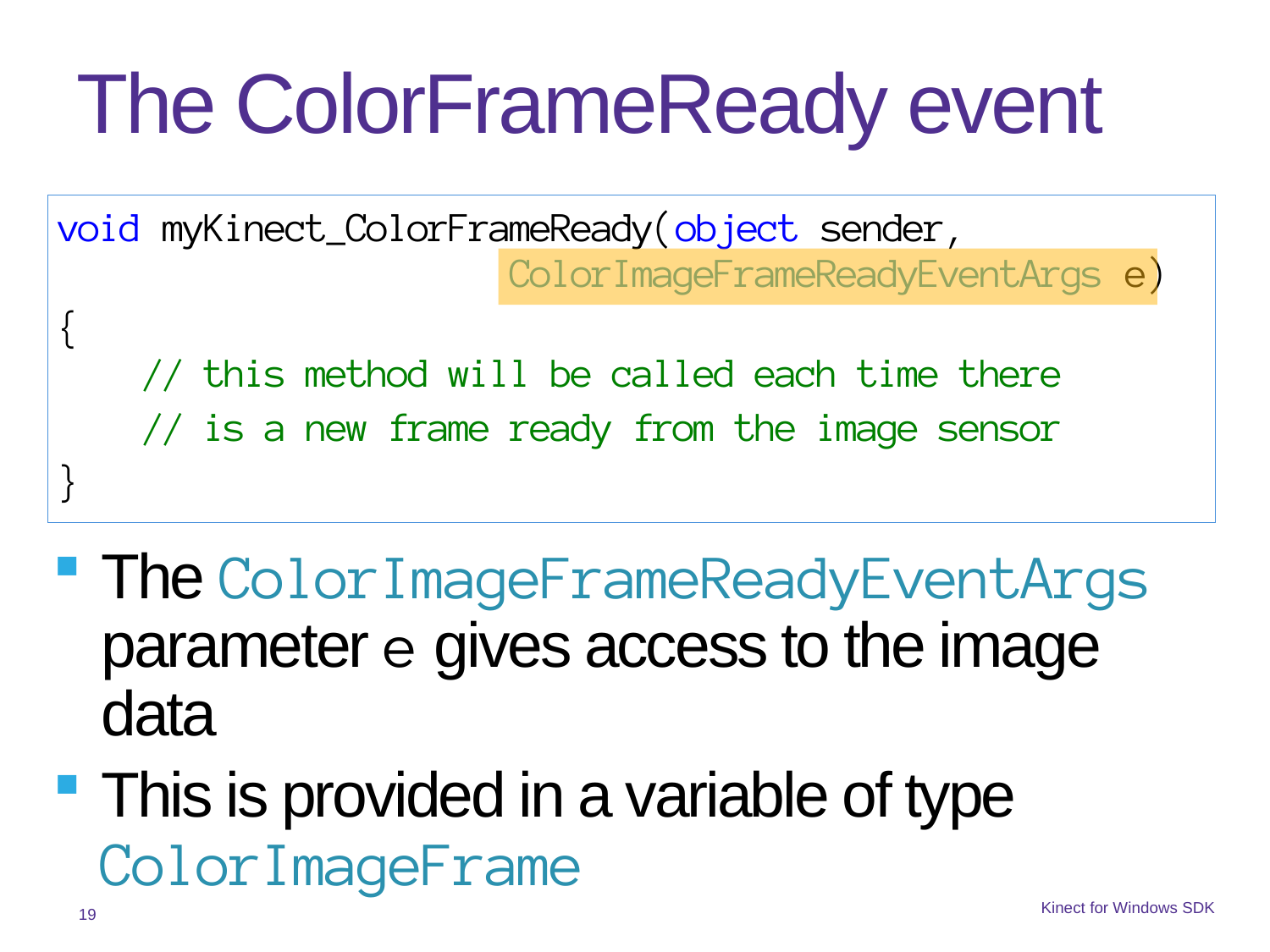

# The ColorFrameReady event
void myKinect_ColorFrameReady(object sender,
                      ColorImageFrameReadyEventArgs e)
{
    // this method will be called each time there
    // is a new frame ready from the image sensor
}

The ColorImageFrameReadyEventArgs parameter e gives access to the image data
This is provided in a variable of type ColorImageFrame
19